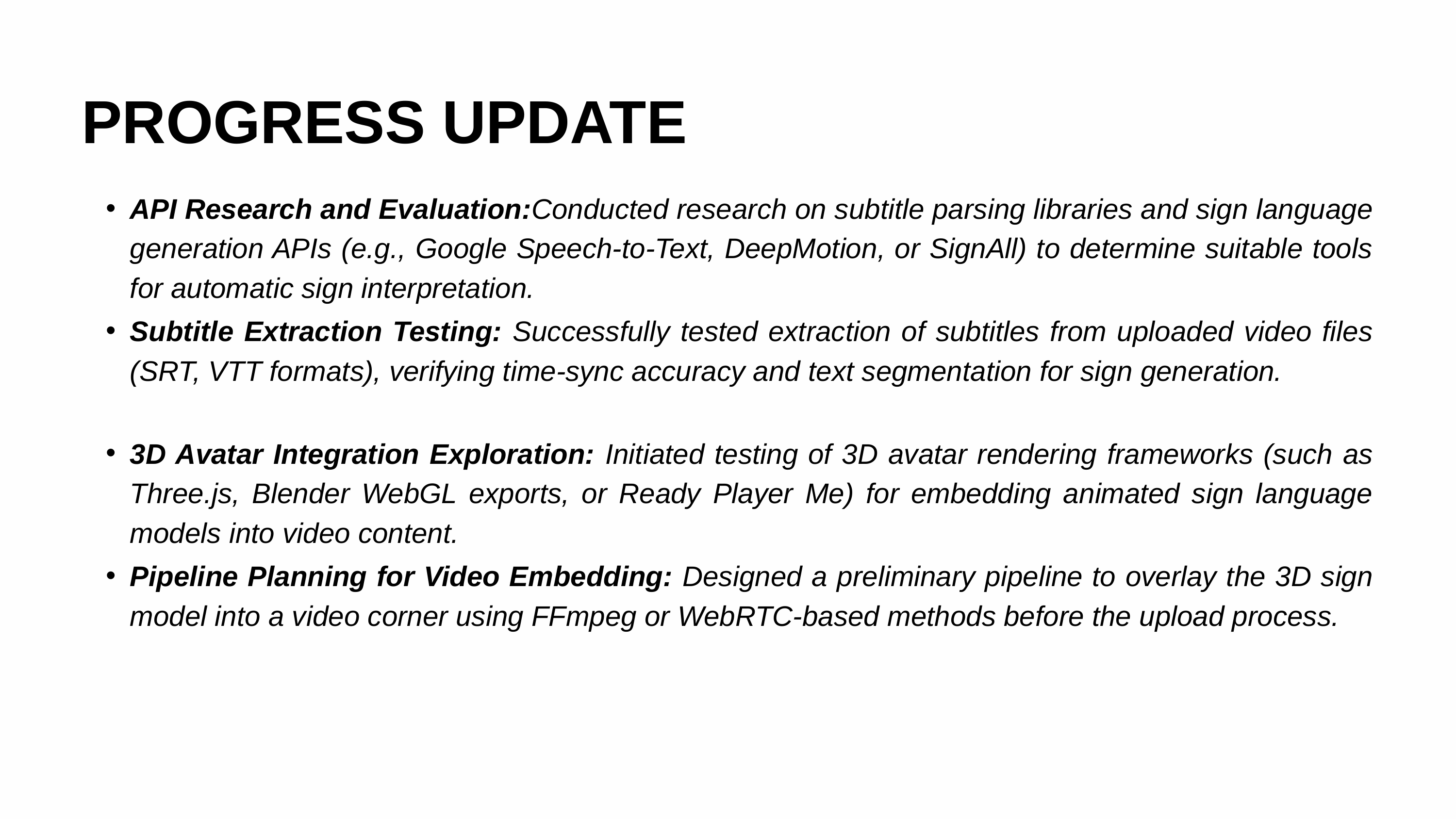

PROGRESS UPDATE
API Research and Evaluation:Conducted research on subtitle parsing libraries and sign language generation APIs (e.g., Google Speech-to-Text, DeepMotion, or SignAll) to determine suitable tools for automatic sign interpretation.
Subtitle Extraction Testing: Successfully tested extraction of subtitles from uploaded video files (SRT, VTT formats), verifying time-sync accuracy and text segmentation for sign generation.
3D Avatar Integration Exploration: Initiated testing of 3D avatar rendering frameworks (such as Three.js, Blender WebGL exports, or Ready Player Me) for embedding animated sign language models into video content.
Pipeline Planning for Video Embedding: Designed a preliminary pipeline to overlay the 3D sign model into a video corner using FFmpeg or WebRTC-based methods before the upload process.